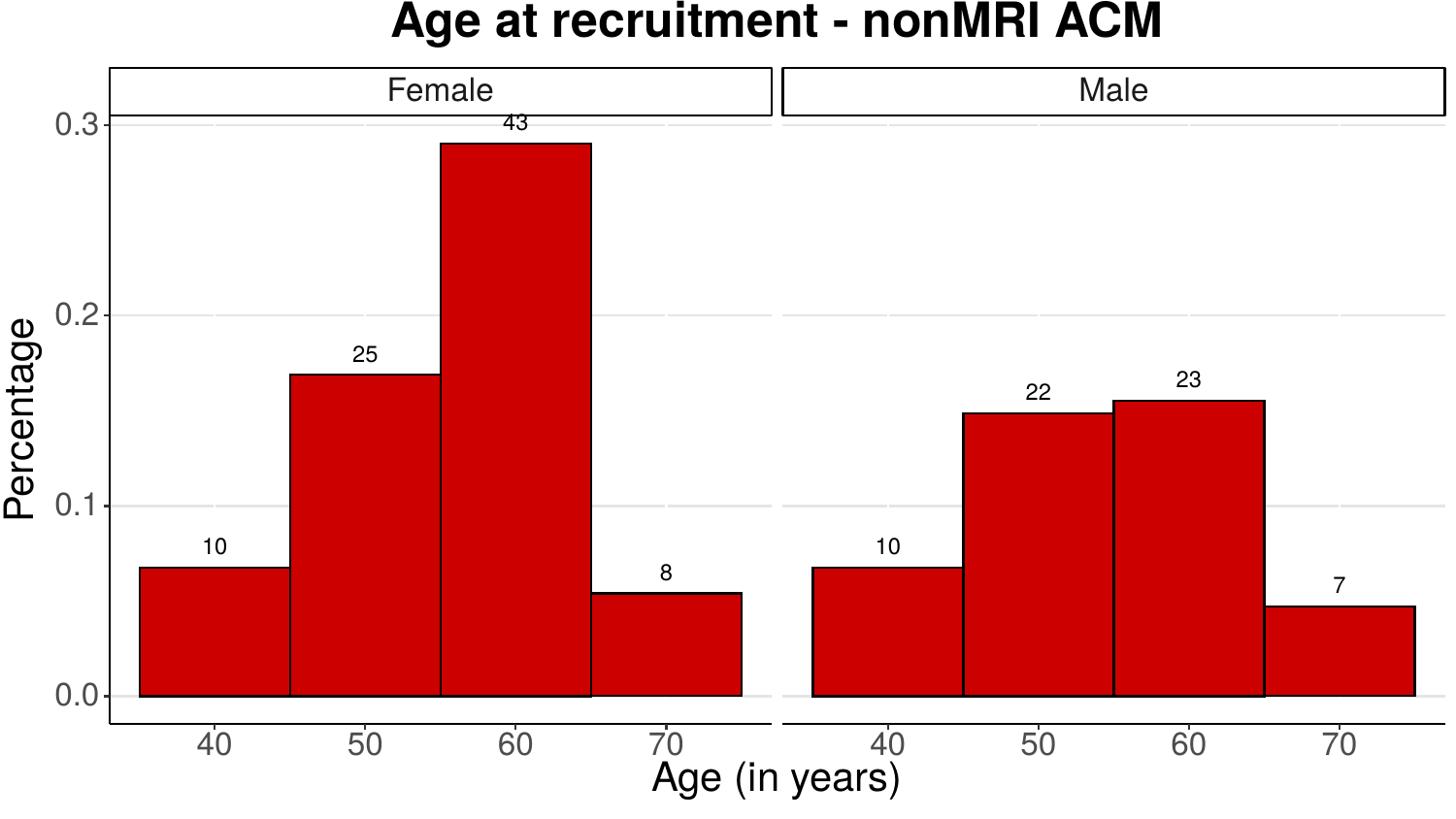

Age at recruitment - nonMRI ACM

Female
Male
0.3
43

0.2

25
23

22

Percentage

0.1

10
10
8

7

0.0

60
60
40
40
50
70
50
70
Age (in years)